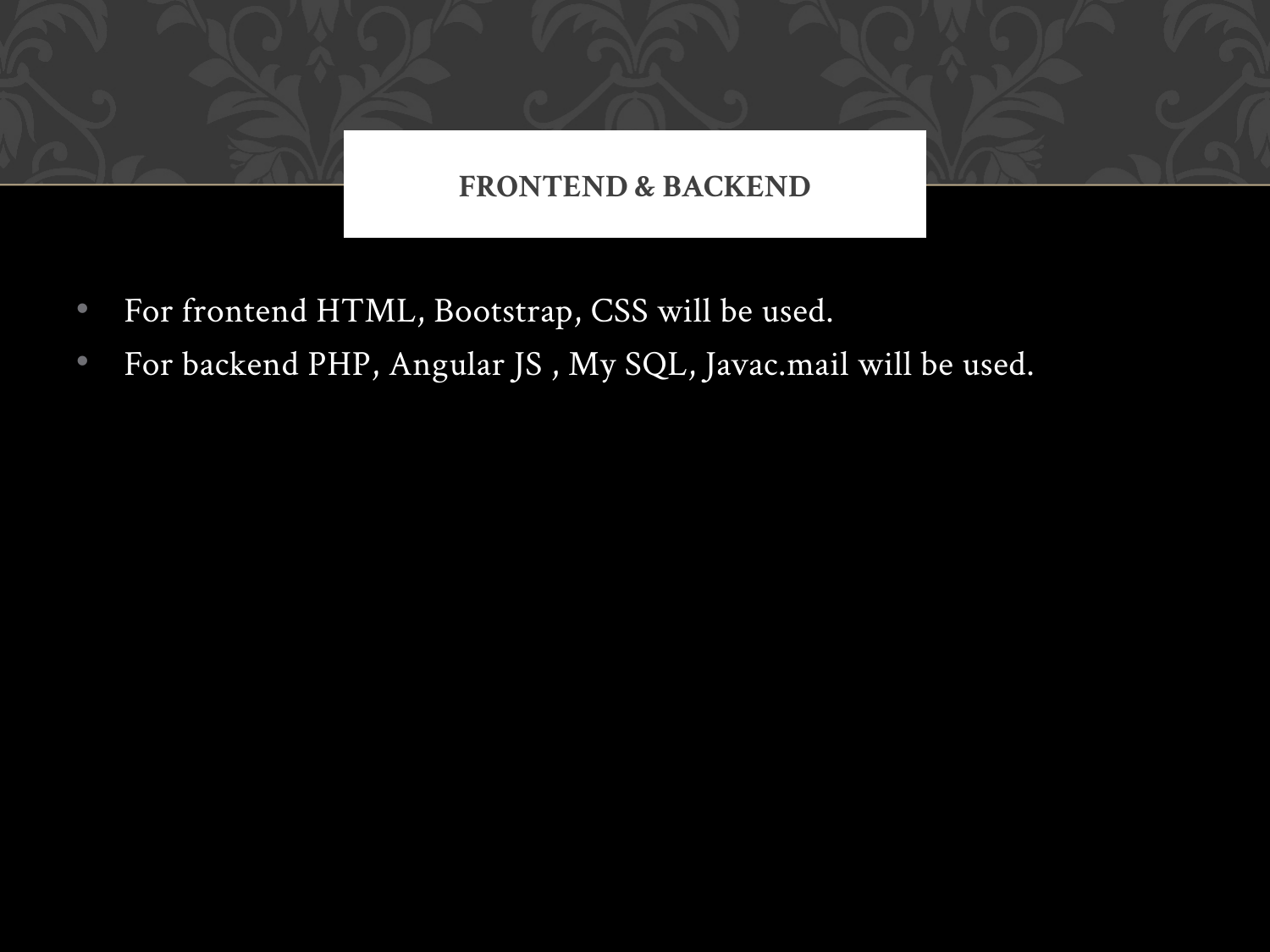

# FRONTEND & BaCKEND
For frontend HTML, Bootstrap, CSS will be used.
For backend PHP, Angular JS , My SQL, Javac.mail will be used.